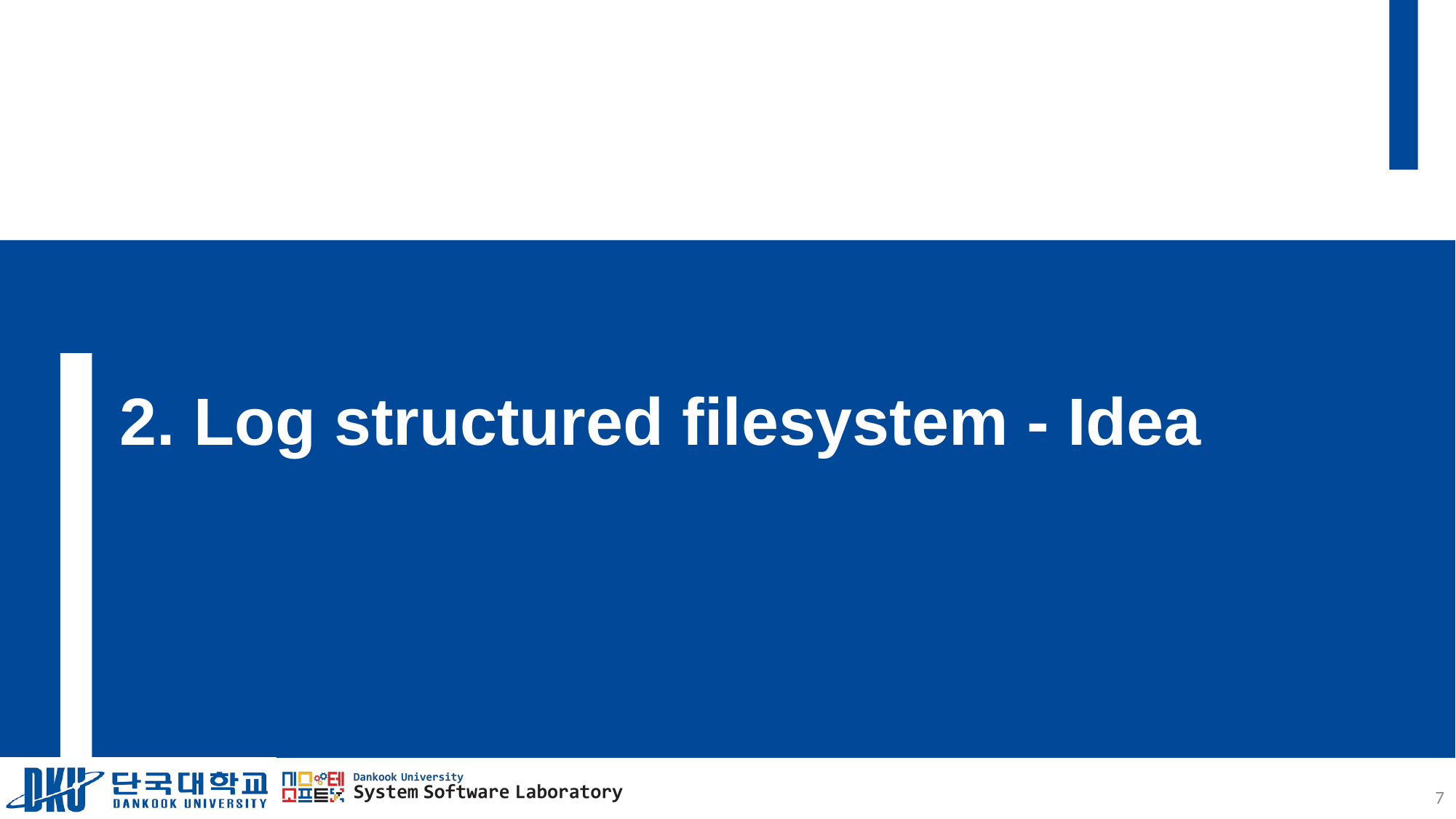

# 2. Log structured filesystem - Idea

7